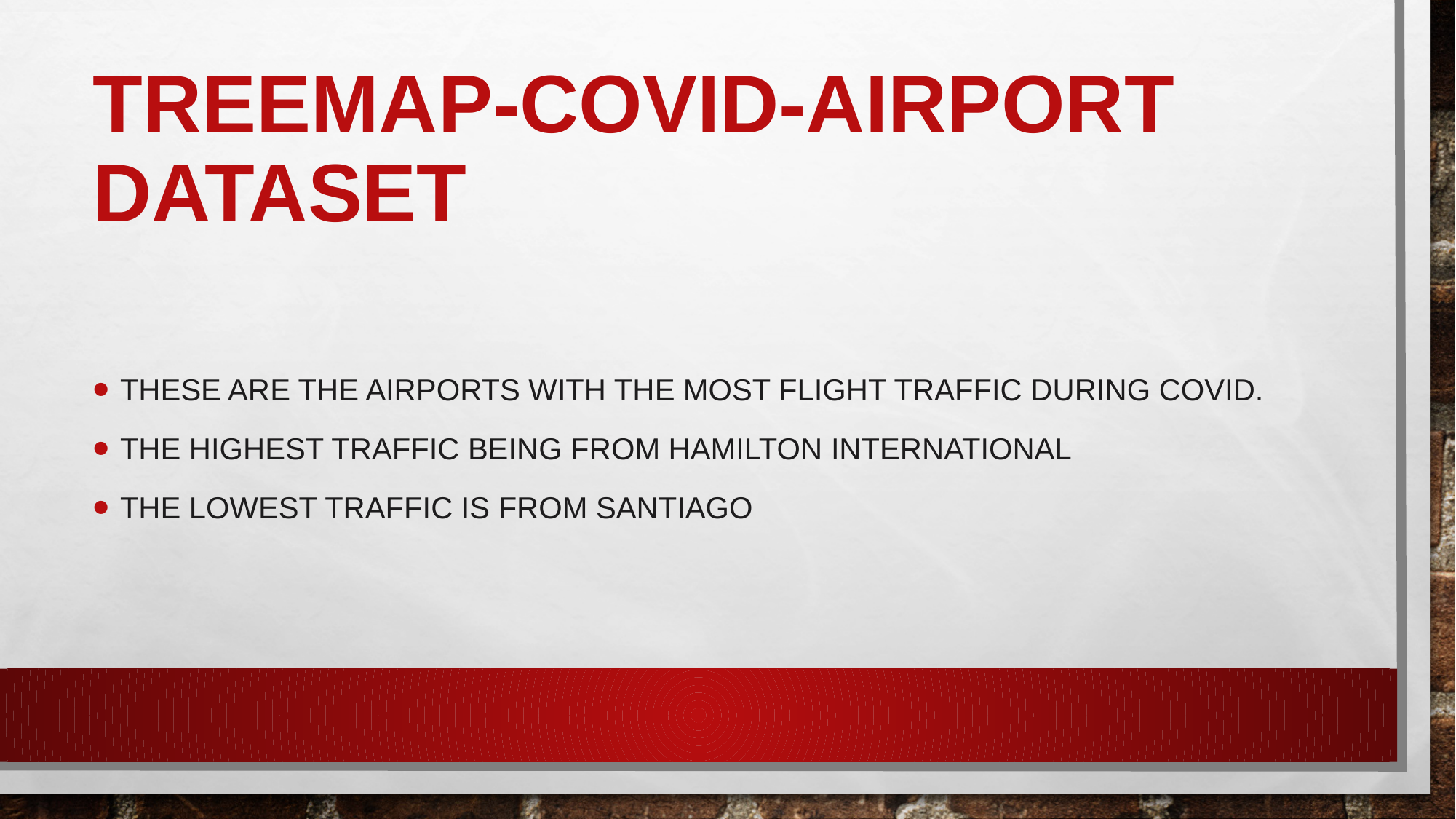

# Treemap-covid-airport dataset
These are the airports with the most flight traffic during covid.
The highest traffic being from Hamilton International
The lowest traffic is from Santiago